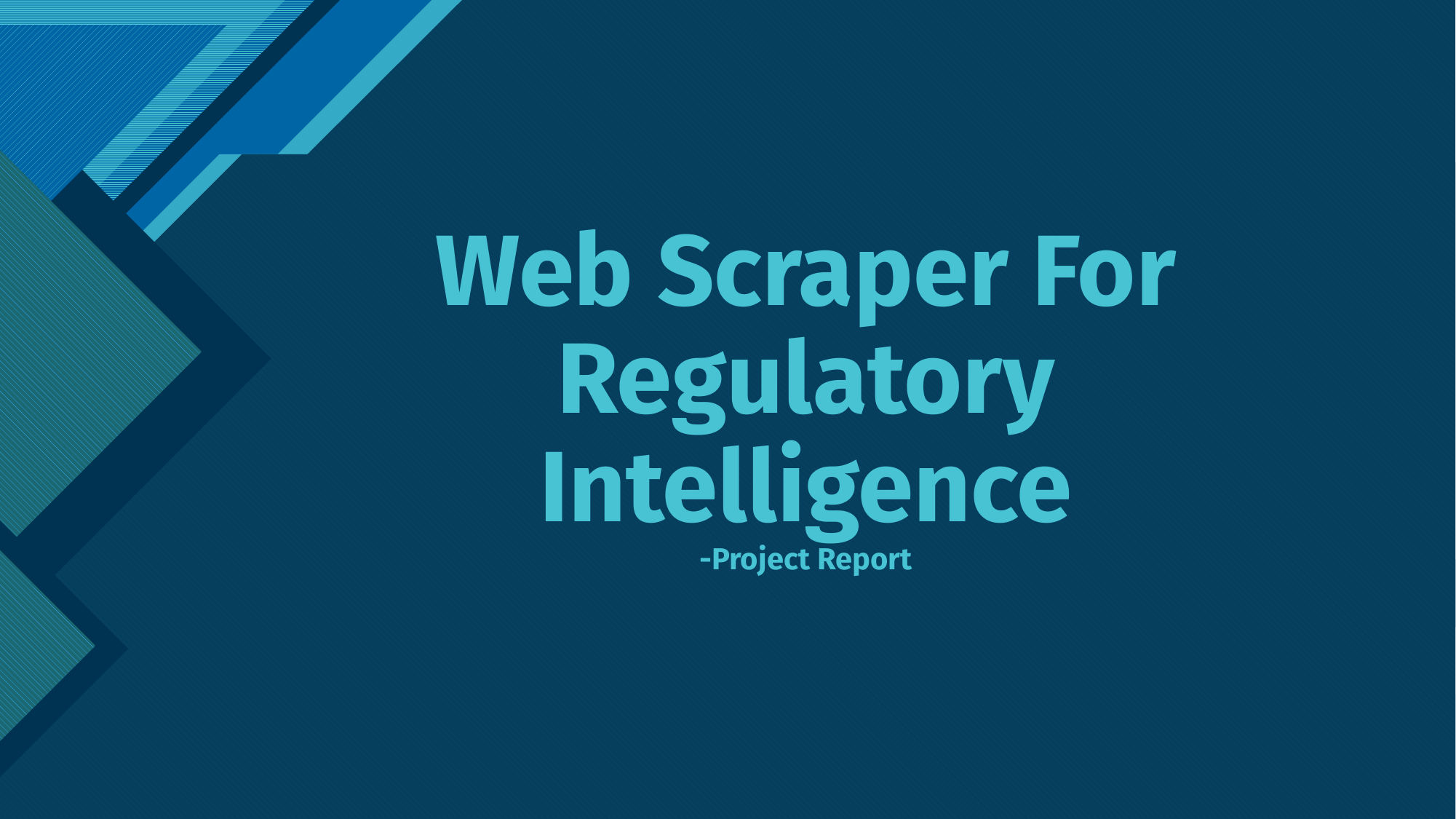

# Web Scraper For Regulatory Intelligence -Project Report